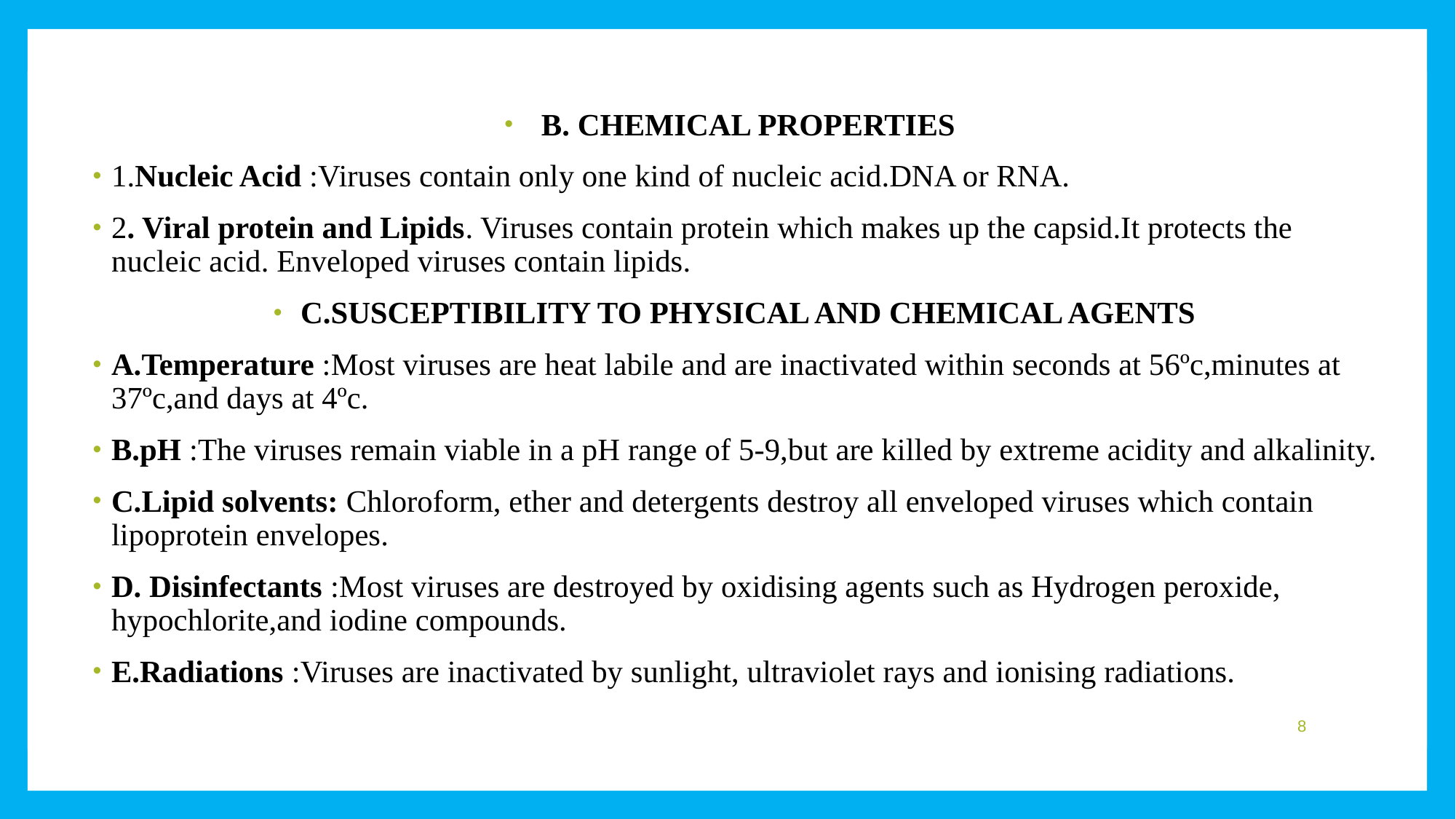

B. CHEMICAL PROPERTIES
1.Nucleic Acid :Viruses contain only one kind of nucleic acid.DNA or RNA.
2. Viral protein and Lipids. Viruses contain protein which makes up the capsid.It protects the nucleic acid. Enveloped viruses contain lipids.
C.SUSCEPTIBILITY TO PHYSICAL AND CHEMICAL AGENTS
A.Temperature :Most viruses are heat labile and are inactivated within seconds at 56ºc,minutes at 37ºc,and days at 4ºc.
B.pH :The viruses remain viable in a pH range of 5-9,but are killed by extreme acidity and alkalinity.
C.Lipid solvents: Chloroform, ether and detergents destroy all enveloped viruses which contain lipoprotein envelopes.
D. Disinfectants :Most viruses are destroyed by oxidising agents such as Hydrogen peroxide, hypochlorite,and iodine compounds.
E.Radiations :Viruses are inactivated by sunlight, ultraviolet rays and ionising radiations.

8